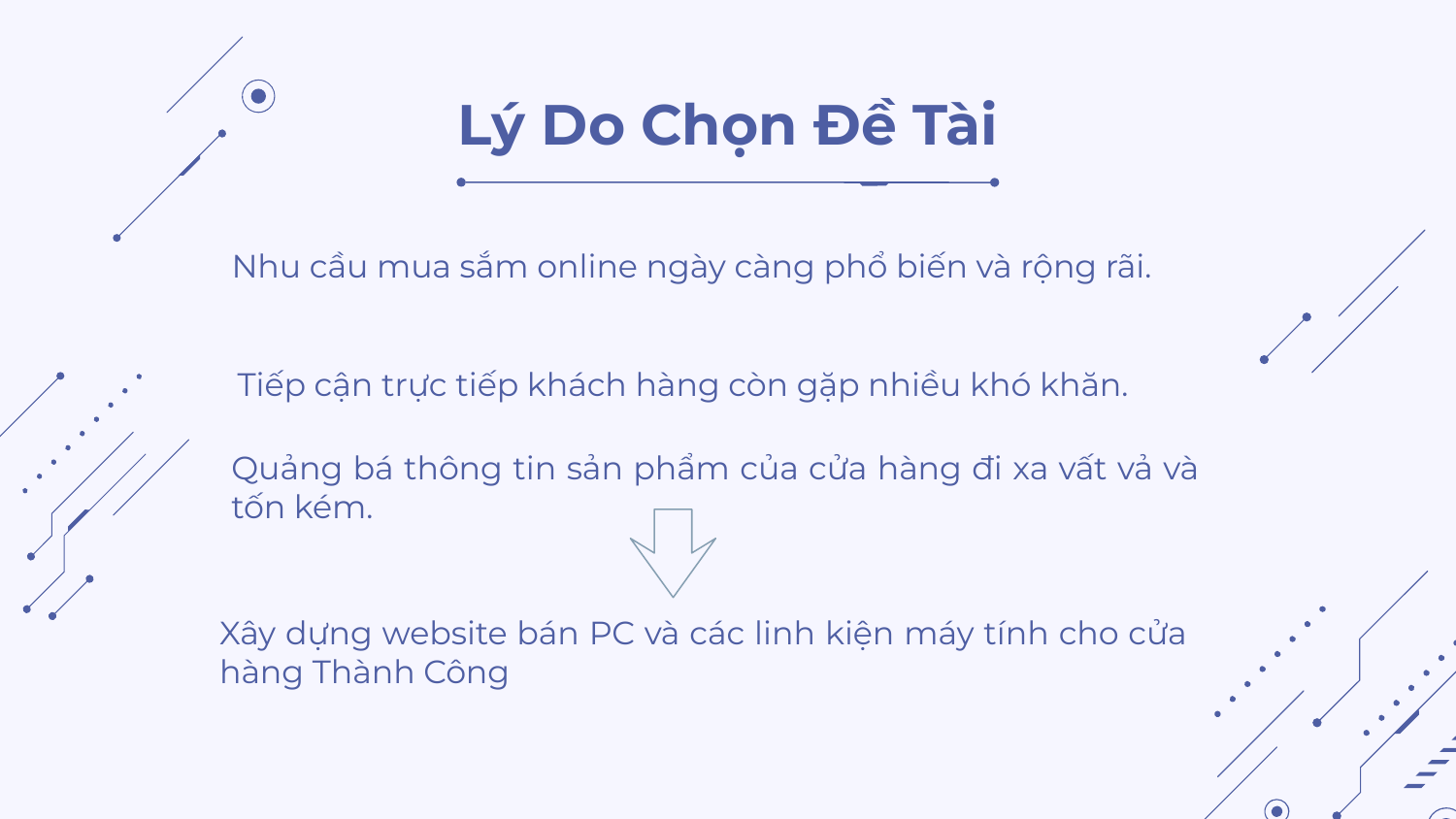

# Lý Do Chọn Đề Tài

Nhu cầu mua sắm online ngày càng phổ biến và rộng rãi.
Tiếp cận trực tiếp khách hàng còn gặp nhiều khó khăn.
Quảng bá thông tin sản phẩm của cửa hàng đi xa vất vả và tốn kém.

Xây dựng website bán PC và các linh kiện máy tính cho cửa hàng Thành Công